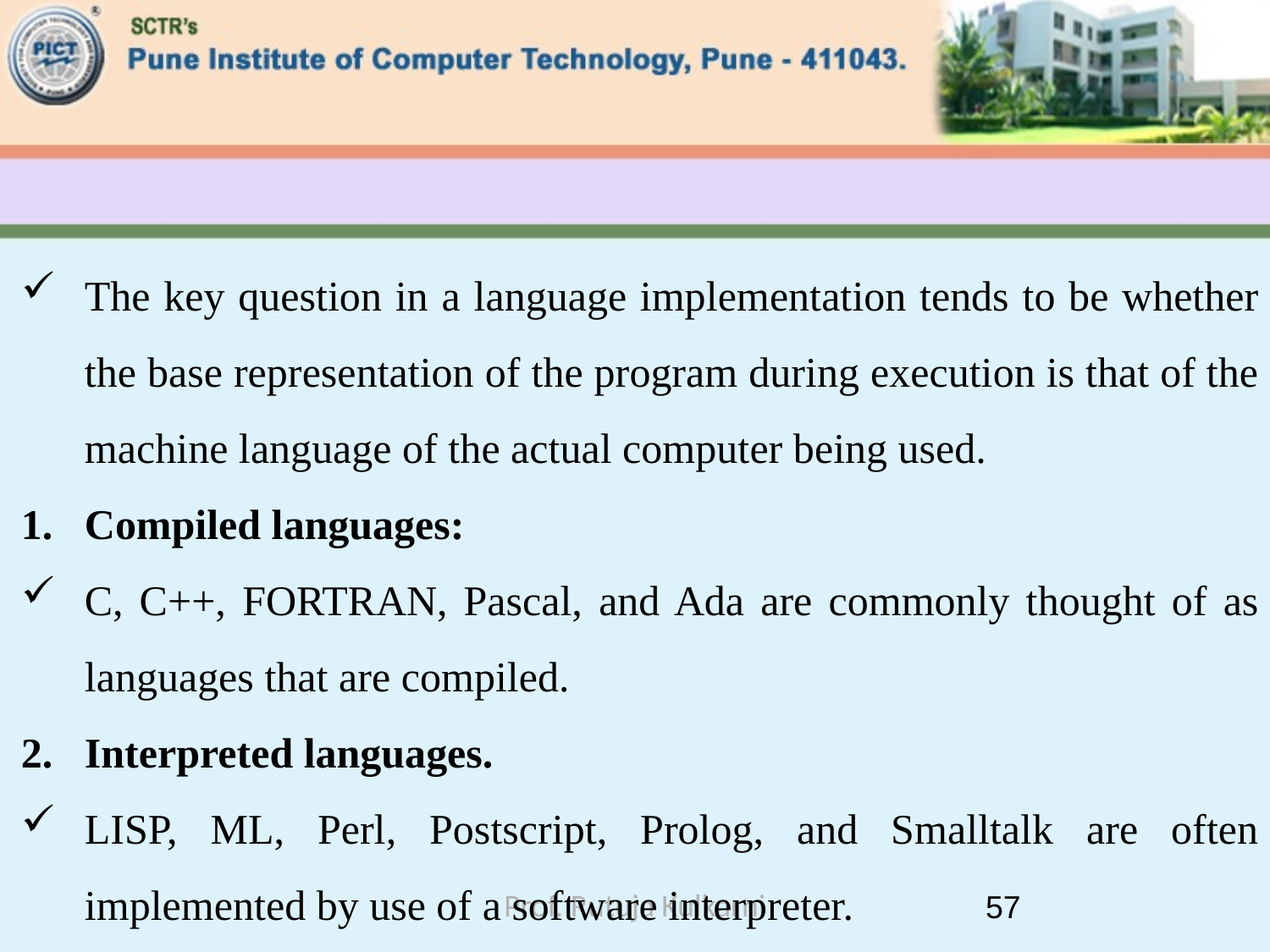

#
The key question in a language implementation tends to be whether the base representation of the program during execution is that of the machine language of the actual computer being used.
Compiled languages:
C, C++, FORTRAN, Pascal, and Ada are commonly thought of as languages that are compiled.
Interpreted languages.
LISP, ML, Perl, Postscript, Prolog, and Smalltalk are often implemented by use of a software interpreter.
Prof. Rutuja Kulkarni
57